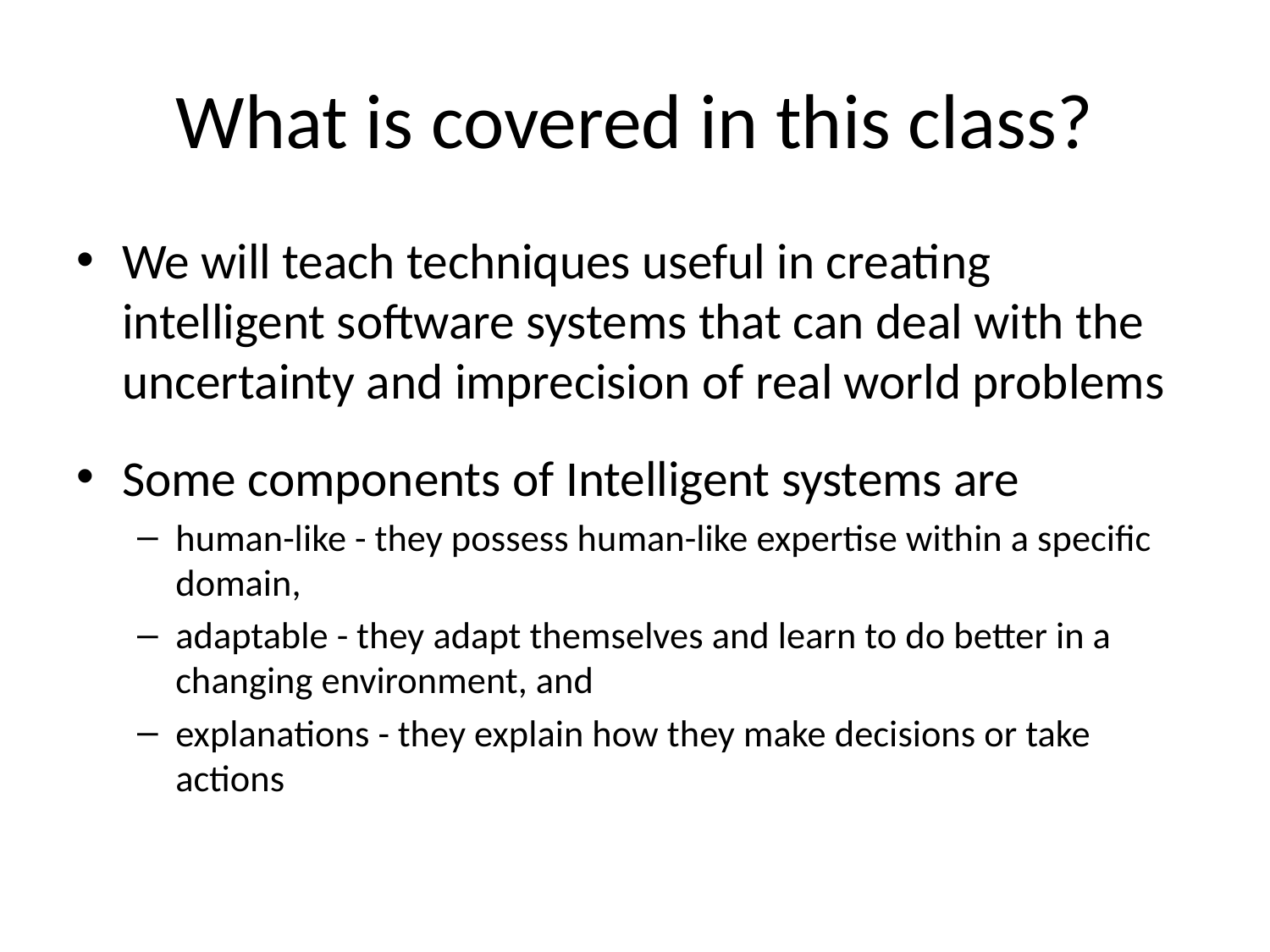

# What is covered in this class?
We will teach techniques useful in creating intelligent software systems that can deal with the uncertainty and imprecision of real world problems

Some components of Intelligent systems are
human-like - they possess human-like expertise within a specific domain,
adaptable - they adapt themselves and learn to do better in a changing environment, and
explanations - they explain how they make decisions or take actions